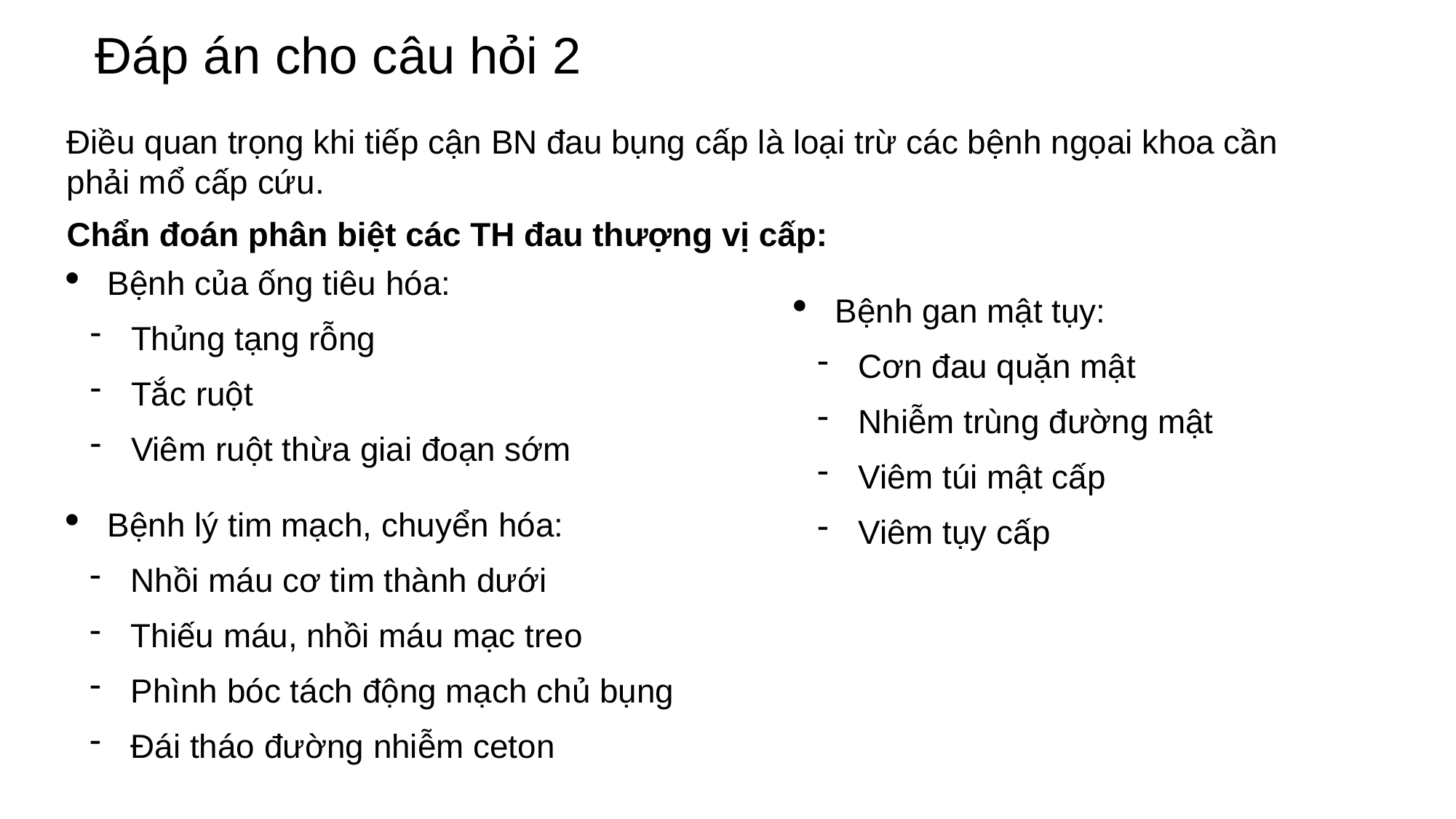

# Đáp án cho câu hỏi 2
Điều quan trọng khi tiếp cận BN đau bụng cấp là loại trừ các bệnh ngọai khoa cần phải mổ cấp cứu.
Chẩn đoán phân biệt các TH đau thượng vị cấp:
Bệnh của ống tiêu hóa:
Thủng tạng rỗng
Tắc ruột
Viêm ruột thừa giai đoạn sớm

Bệnh gan mật tụy:
Cơn đau quặn mật
Nhiễm trùng đường mật
Viêm túi mật cấp
Viêm tụy cấp
Bệnh lý tim mạch, chuyển hóa:
Nhồi máu cơ tim thành dưới
Thiếu máu, nhồi máu mạc treo
Phình bóc tách động mạch chủ bụng
Đái tháo đường nhiễm ceton